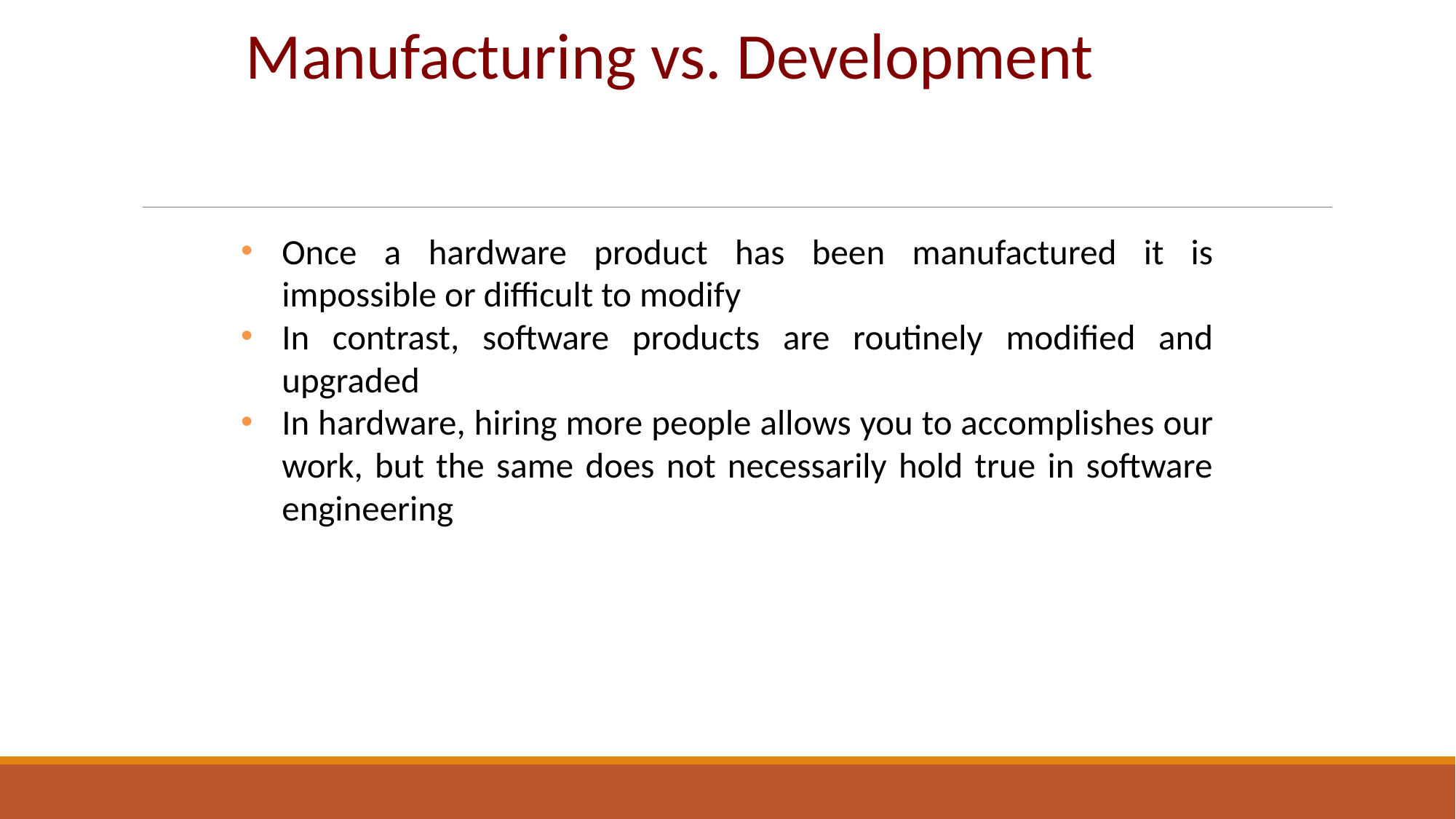

# Manufacturing vs. Development
Once a hardware product has been manufactured it is impossible or difficult to modify
In contrast, software products are routinely modified and upgraded
In hardware, hiring more people allows you to accomplishes our work, but the same does not necessarily hold true in software engineering